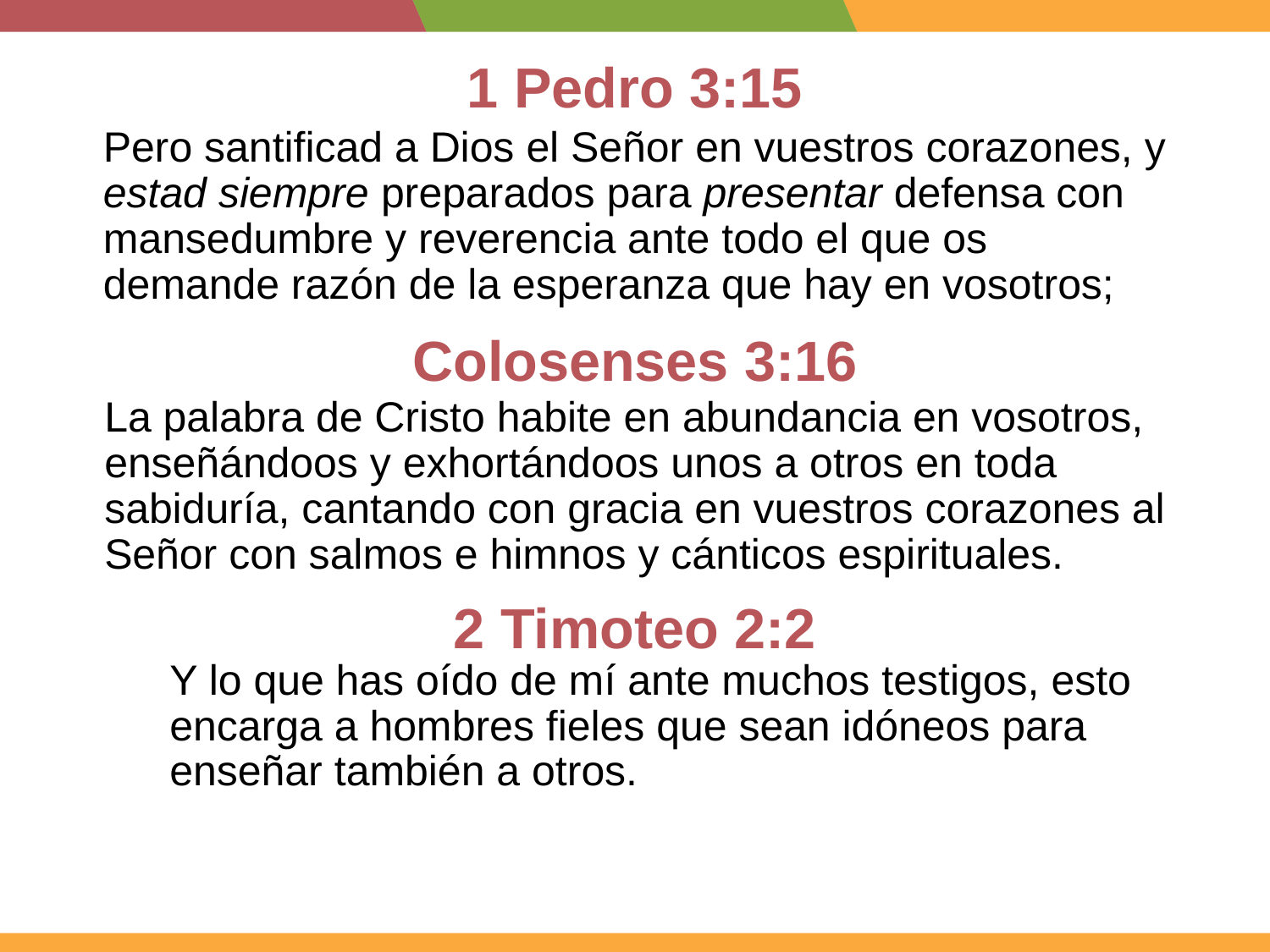

# 1 Pedro 3:15
Pero santificad a Dios el Señor en vuestros corazones, y estad siempre preparados para presentar defensa con mansedumbre y reverencia ante todo el que os demande razón de la esperanza que hay en vosotros;
Colosenses 3:16
La palabra de Cristo habite en abundancia en vosotros, enseñándoos y exhortándoos unos a otros en toda sabiduría, cantando con gracia en vuestros corazones al Señor con salmos e himnos y cánticos espirituales.
2 Timoteo 2:2
Y lo que has oído de mí ante muchos testigos, esto encarga a hombres fieles que sean idóneos para enseñar también a otros.